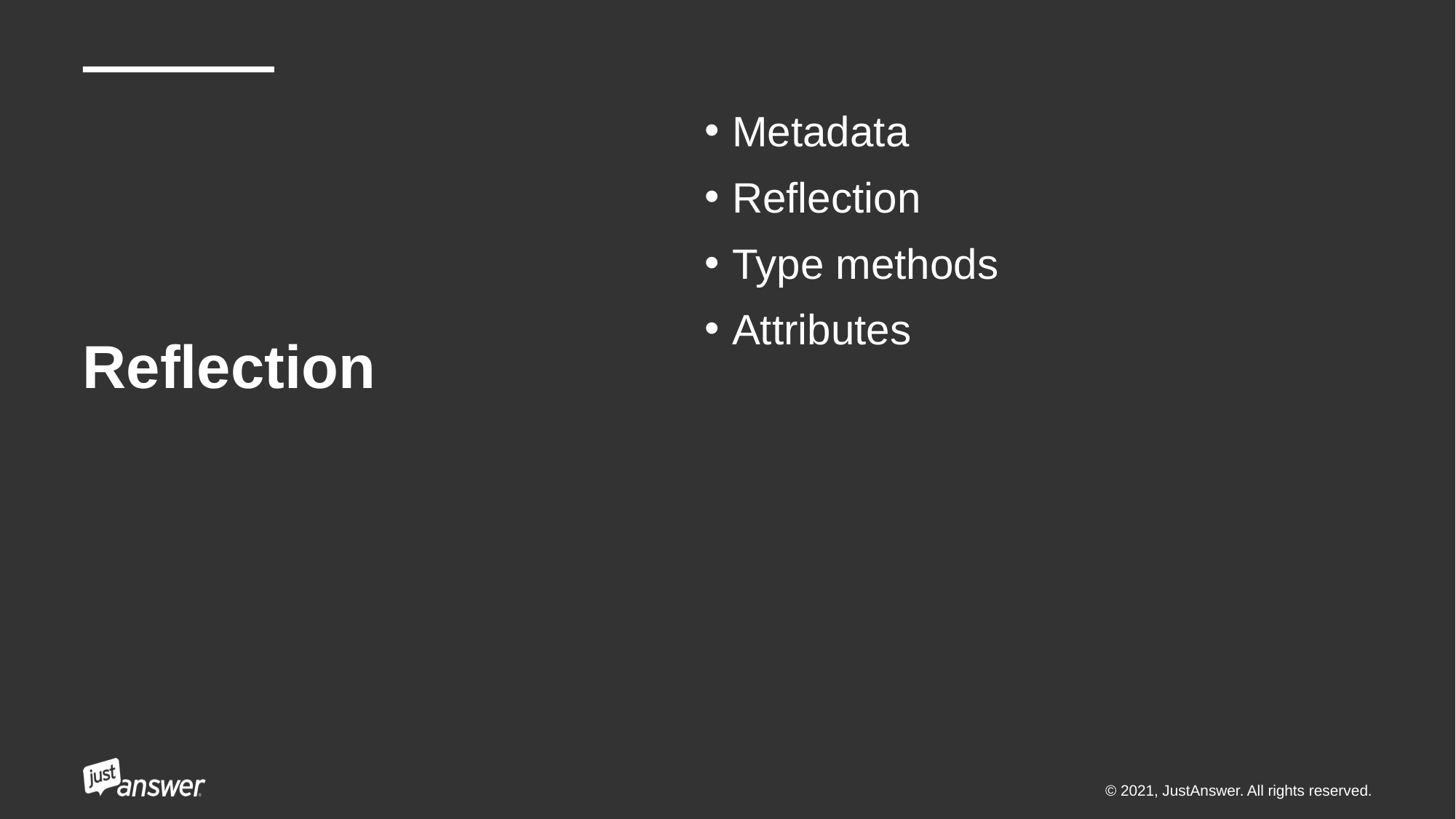

# Reflection
Metadata
Reflection
Type methods
Attributes